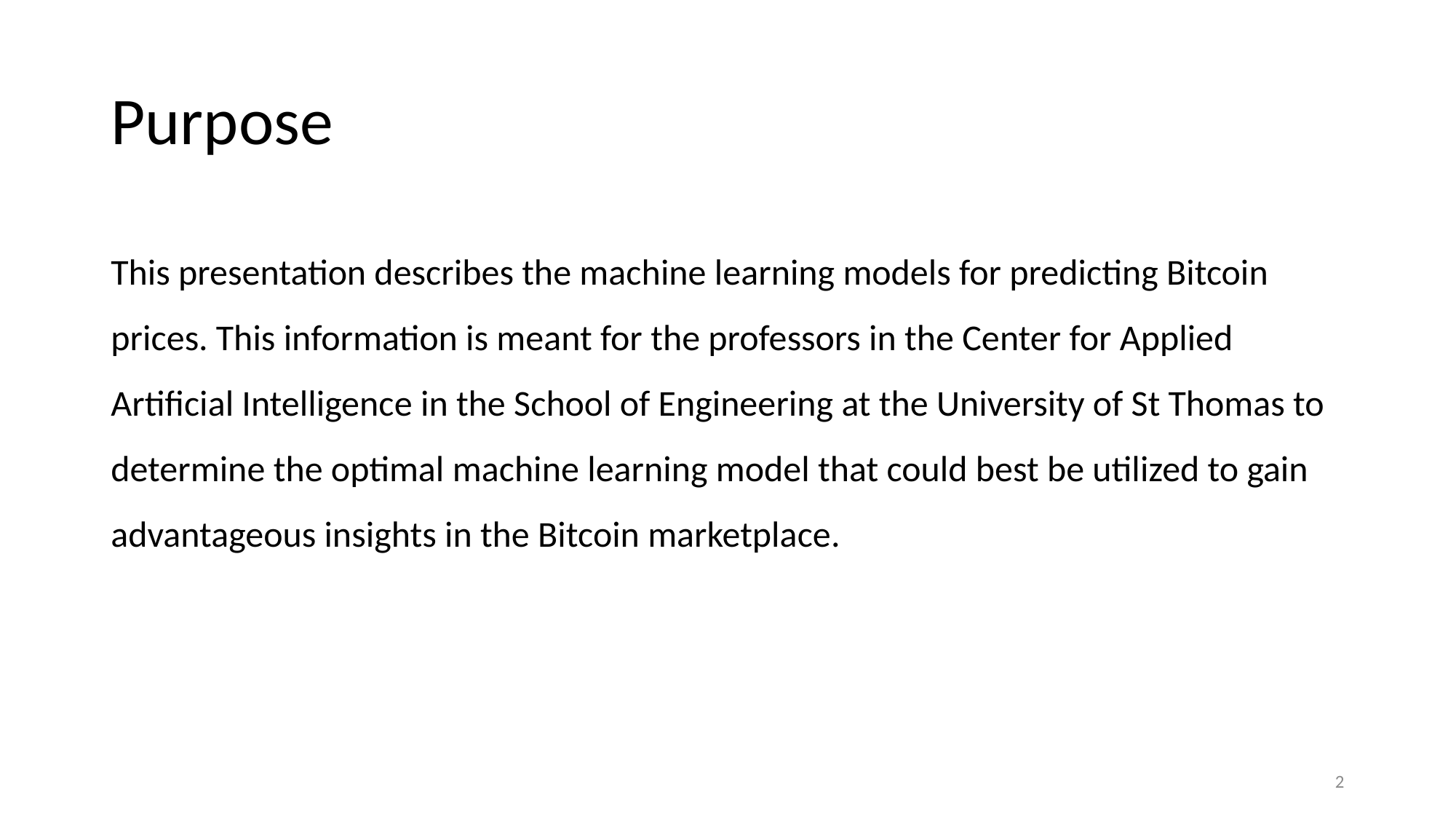

# Purpose
This presentation describes the machine learning models for predicting Bitcoin prices. This information is meant for the professors in the Center for Applied Artificial Intelligence in the School of Engineering at the University of St Thomas to determine the optimal machine learning model that could best be utilized to gain advantageous insights in the Bitcoin marketplace.
2